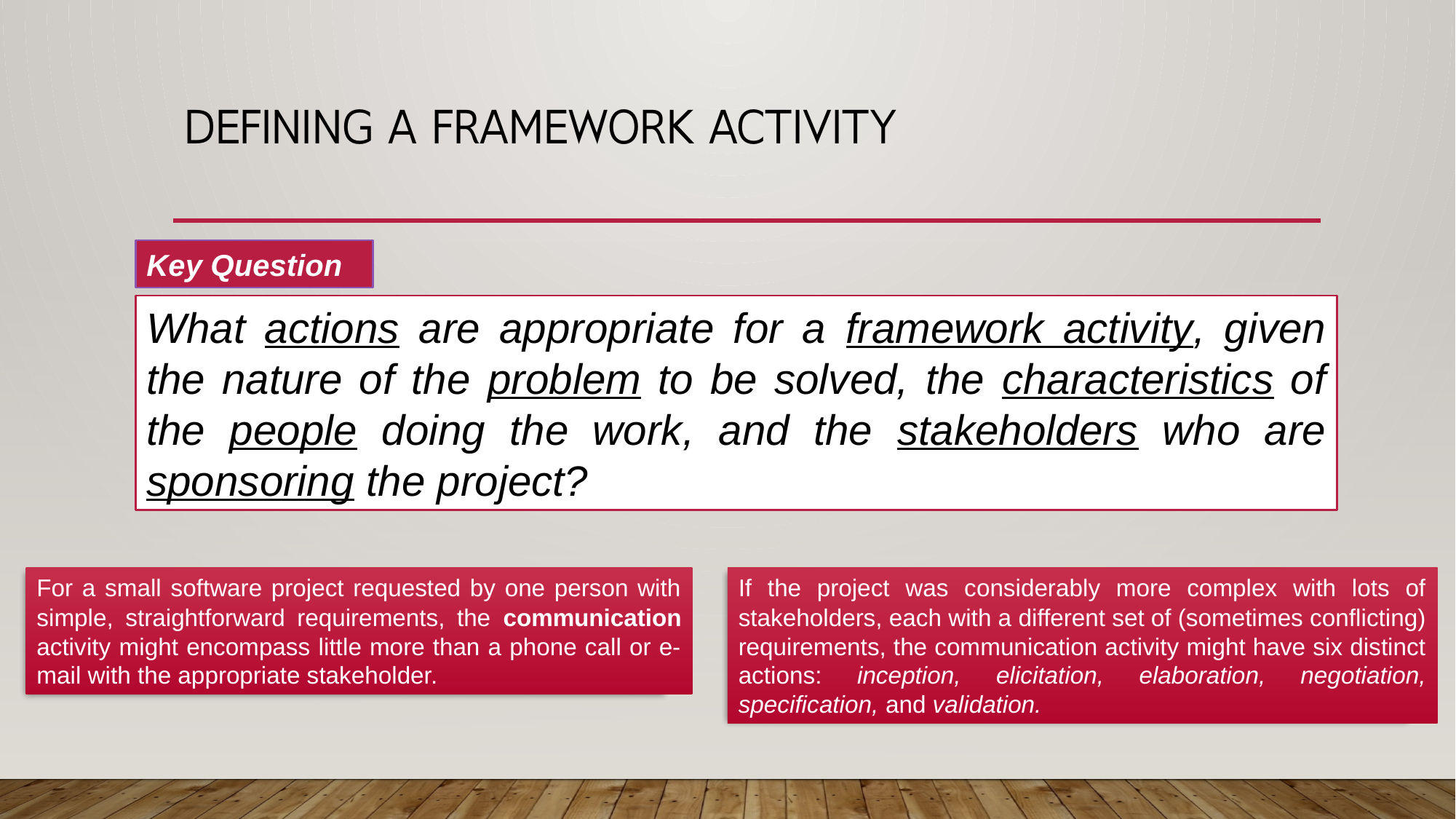

# Defining a framework activity
Key Question
What actions are appropriate for a framework activity, given the nature of the problem to be solved, the characteristics of the people doing the work, and the stakeholders who are sponsoring the project?
For a small software project requested by one person with simple, straightforward requirements, the communication activity might encompass little more than a phone call or e-mail with the appropriate stakeholder.
If the project was considerably more complex with lots of stakeholders, each with a different set of (sometimes conflicting) requirements, the communication activity might have six distinct actions: inception, elicitation, elaboration, negotiation, specification, and validation.